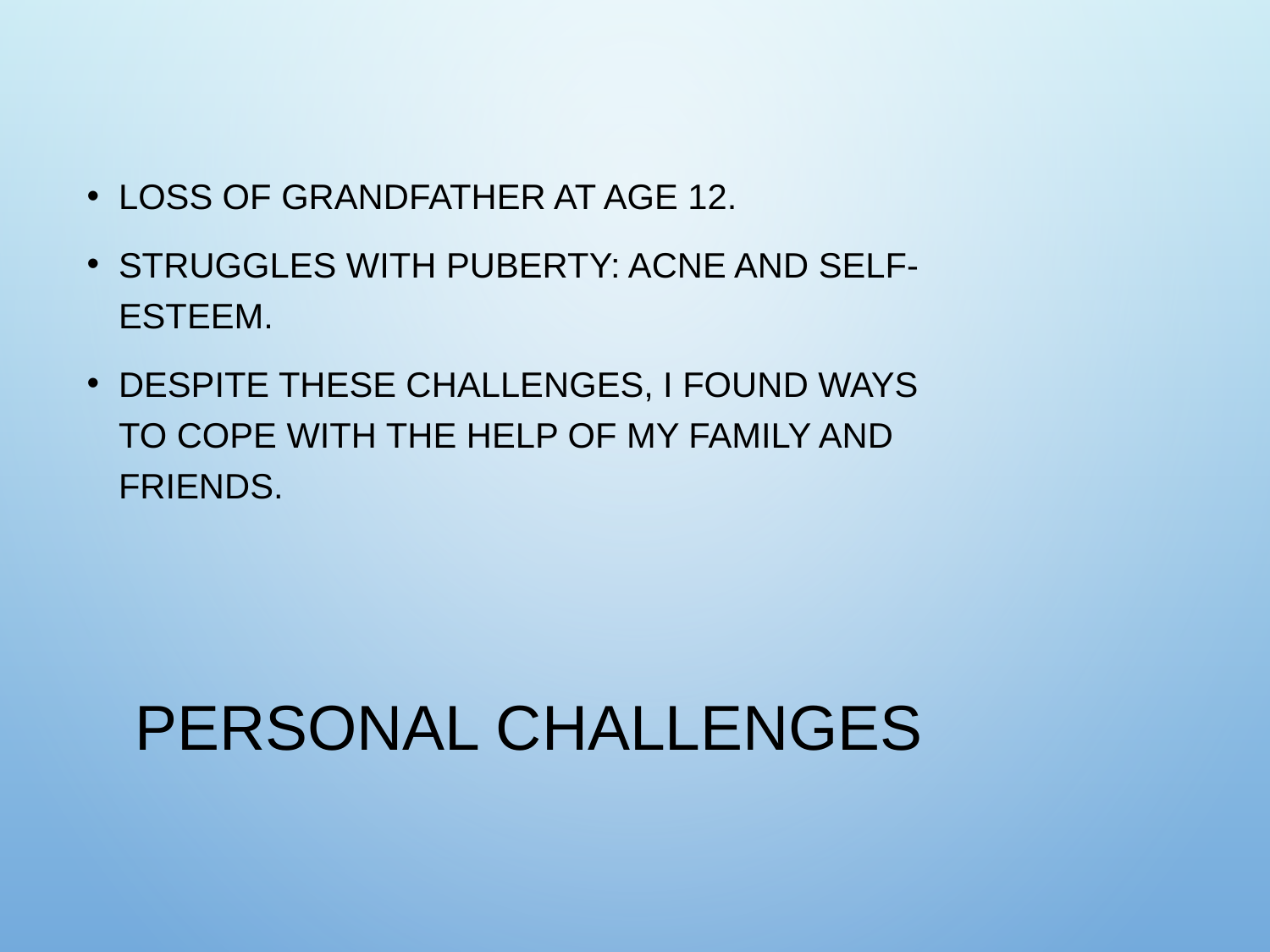

Loss of grandFATHER at age 12.
Struggles with puberty: acne and self-esteem.
Despite these challenges, I found ways to cope with the help of my family and friends.
# Personal Challenges